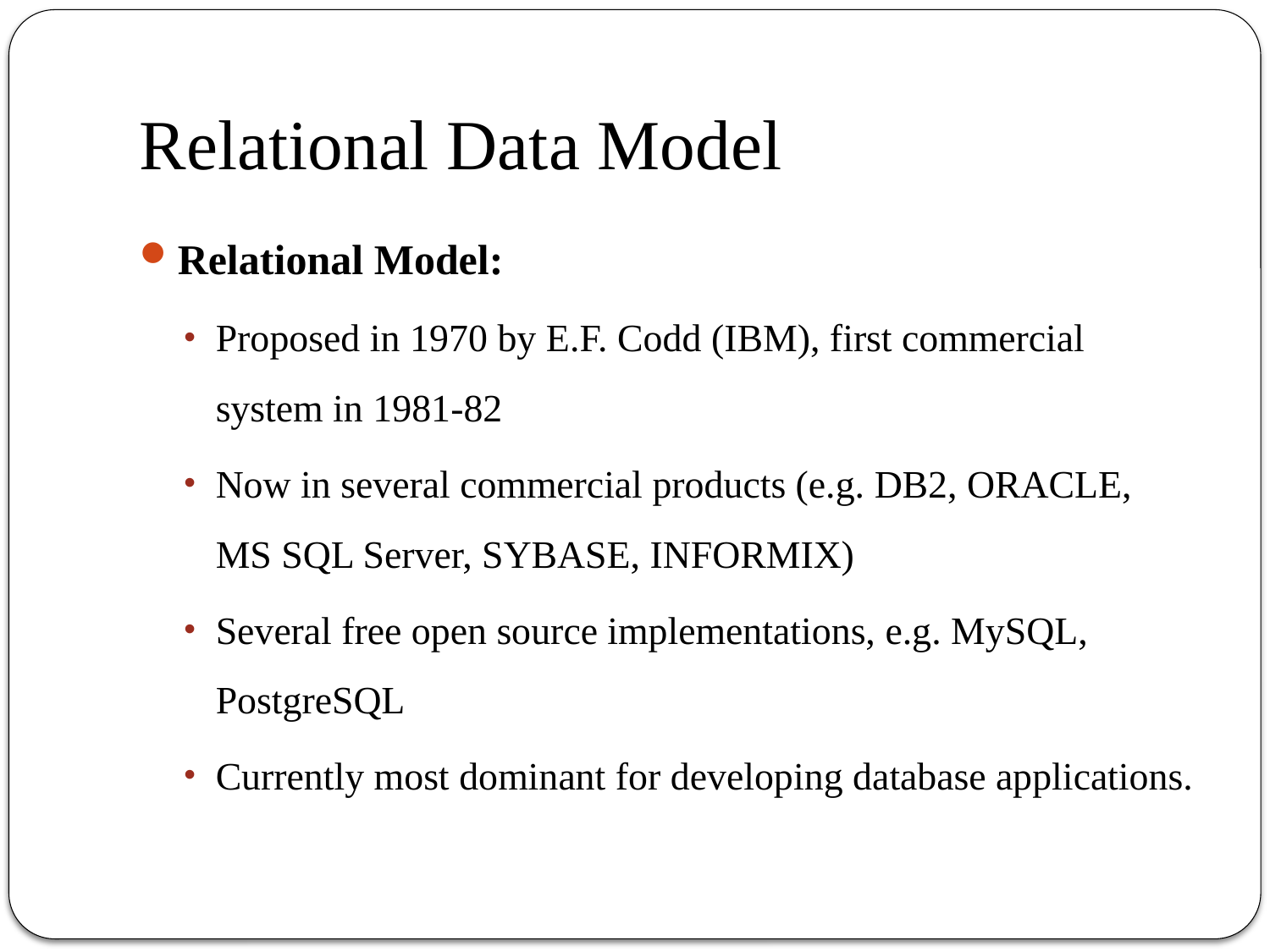

# Relational Data Model
Relational Model:
Proposed in 1970 by E.F. Codd (IBM), first commercial system in 1981-82
Now in several commercial products (e.g. DB2, ORACLE, MS SQL Server, SYBASE, INFORMIX)
Several free open source implementations, e.g. MySQL, PostgreSQL
Currently most dominant for developing database applications.